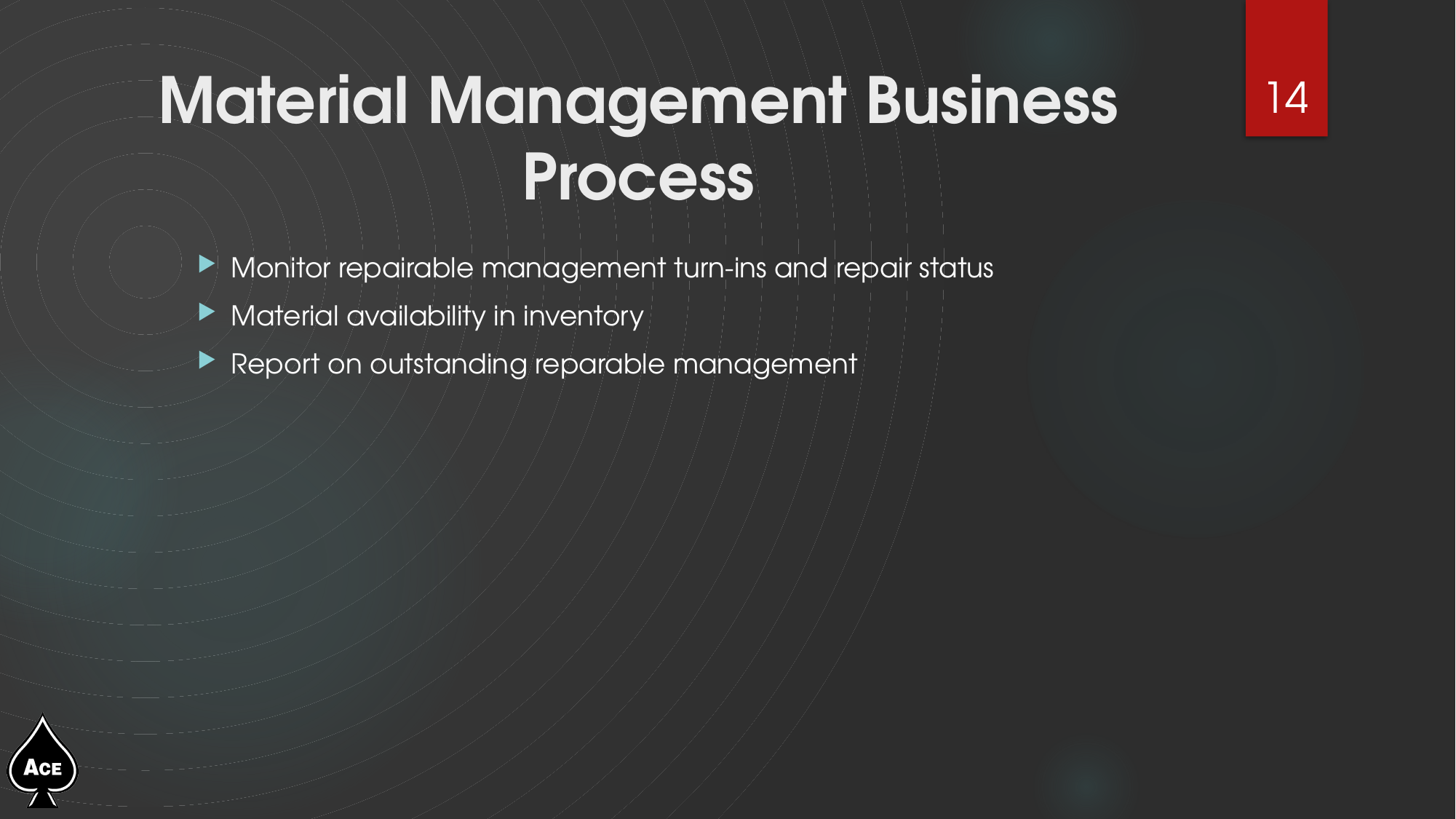

14
# Material Management Business Process
Monitor repairable management turn-ins and repair status
Material availability in inventory
Report on outstanding reparable management